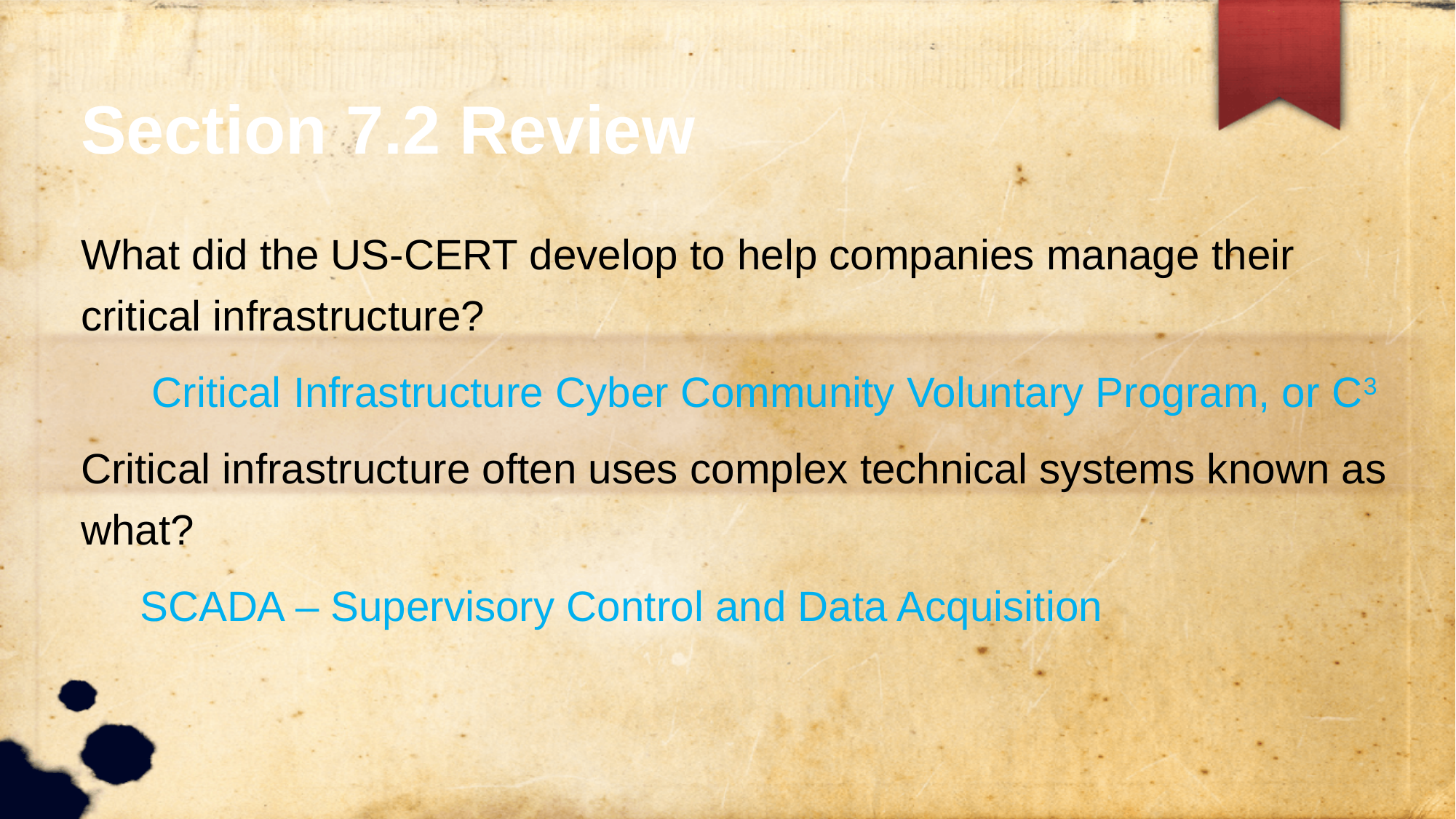

Section 7.2 Review
What did the US-CERT develop to help companies manage their critical infrastructure?
      Critical Infrastructure Cyber Community Voluntary Program, or C3
Critical infrastructure often uses complex technical systems known as what?
     SCADA – Supervisory Control and Data Acquisition